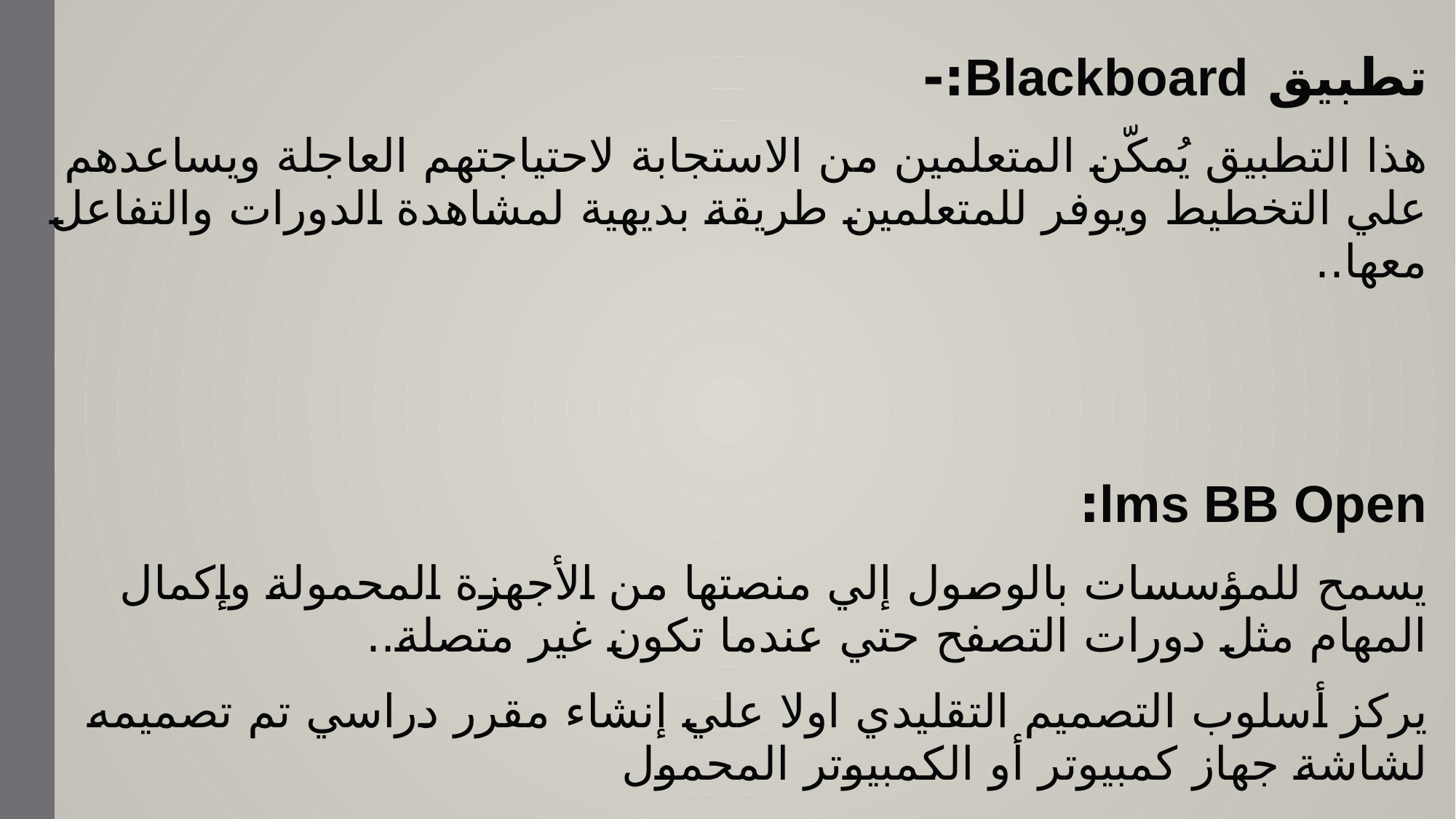

تطبيق Blackboard:-
هذا التطبيق يُمكّن المتعلمين من الاستجابة لاحتياجتهم العاجلة ويساعدهم علي التخطيط ويوفر للمتعلمين طريقة بديهية لمشاهدة الدورات والتفاعل معها..

lms BB Open:
يسمح للمؤسسات بالوصول إلي منصتها من الأجهزة المحمولة وإكمال المهام مثل دورات التصفح حتي عندما تكون غير متصلة..
يركز أسلوب التصميم التقليدي اولا علي إنشاء مقرر دراسي تم تصميمه لشاشة جهاز كمبيوتر أو الكمبيوتر المحمول